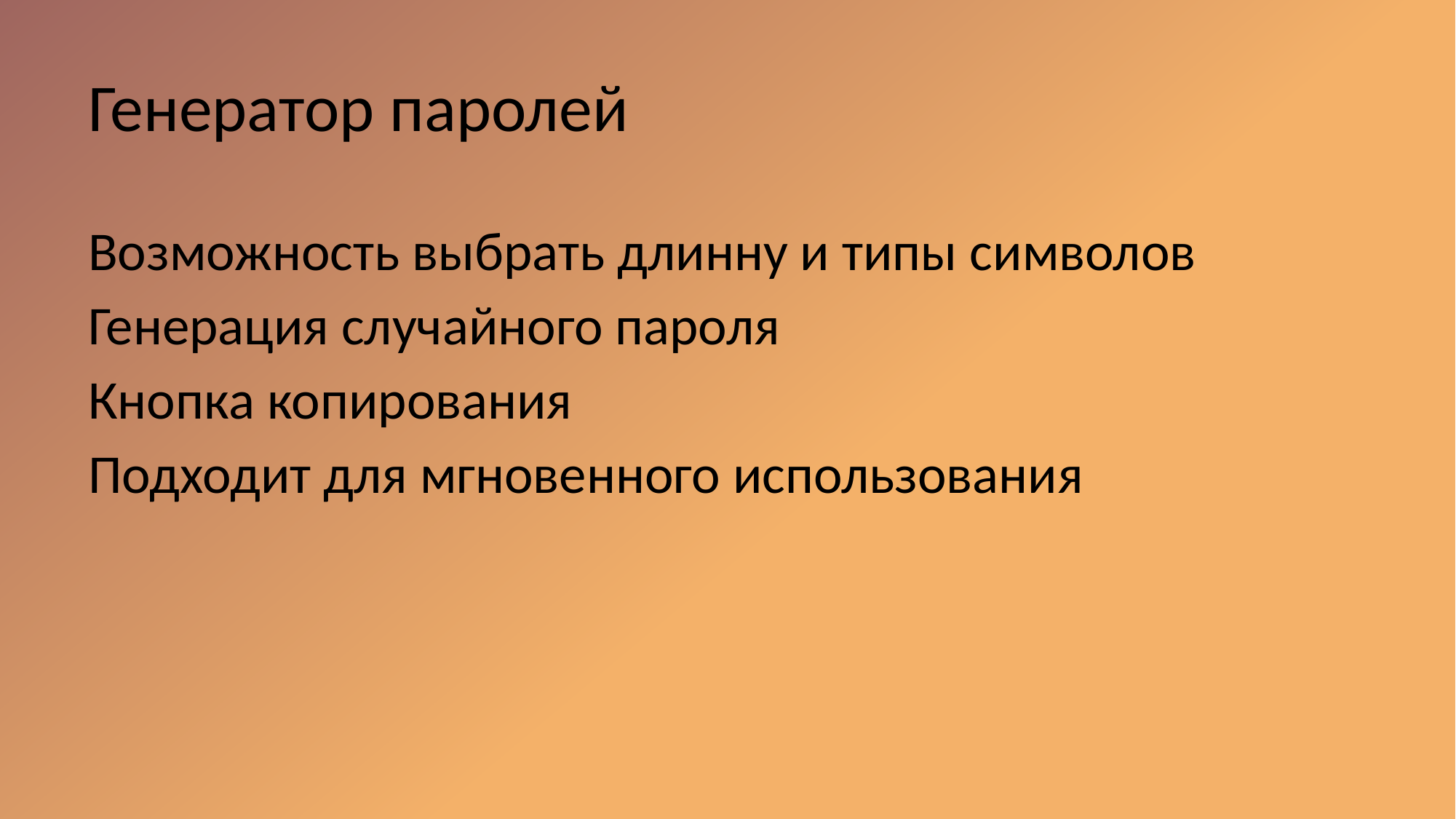

# Генератор паролей
Возможность выбрать длинну и типы символов
Генерация случайного пароля
Кнопка копирования
Подходит для мгновенного использования